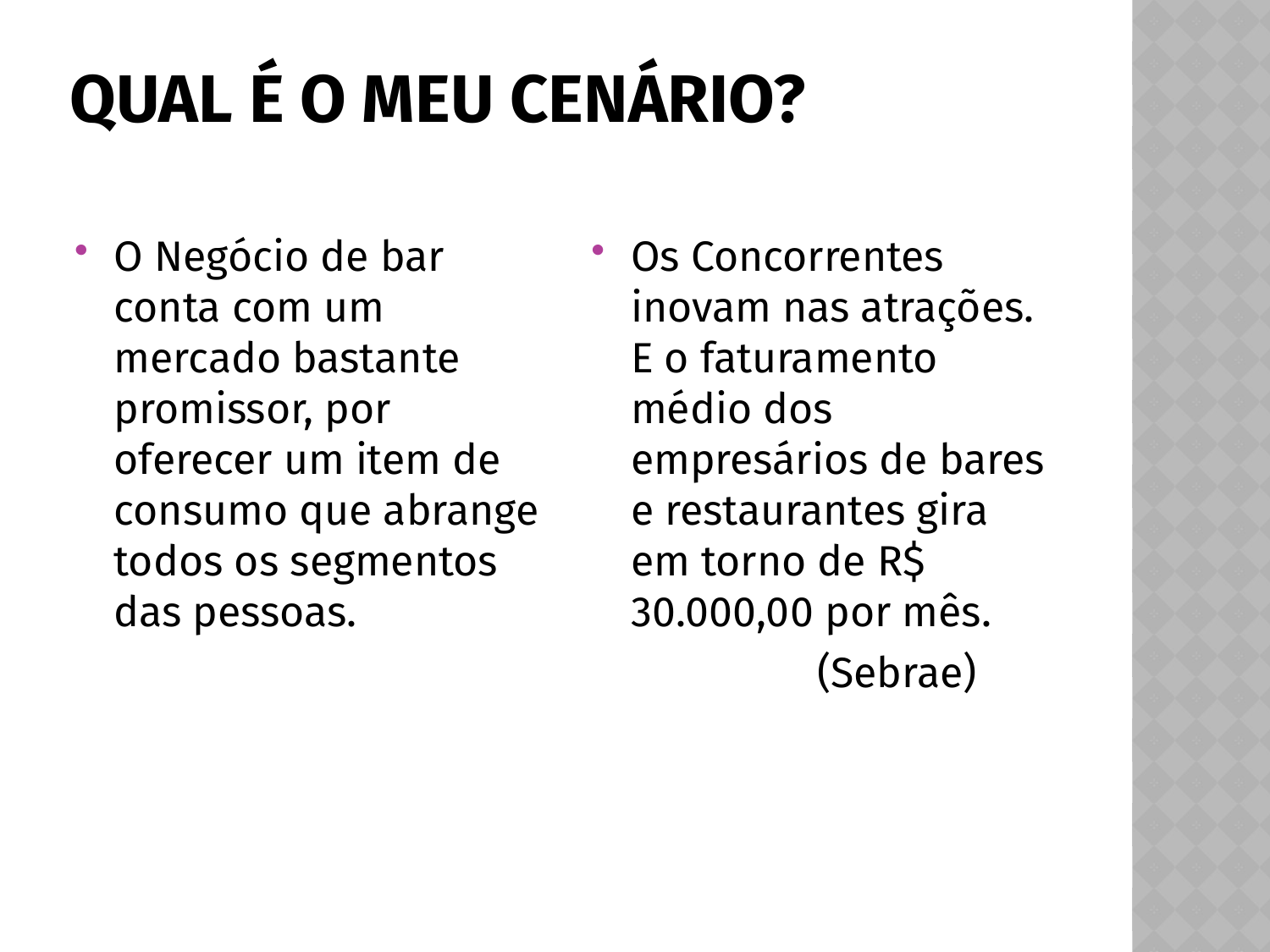

# Qual é o meu Cenário?
O Negócio de bar conta com um mercado bastante promissor, por oferecer um item de consumo que abrange todos os segmentos das pessoas.
Os Concorrentes inovam nas atrações. E o faturamento médio dos empresários de bares e restaurantes gira em torno de R$ 30.000,00 por mês.
                    (Sebrae)